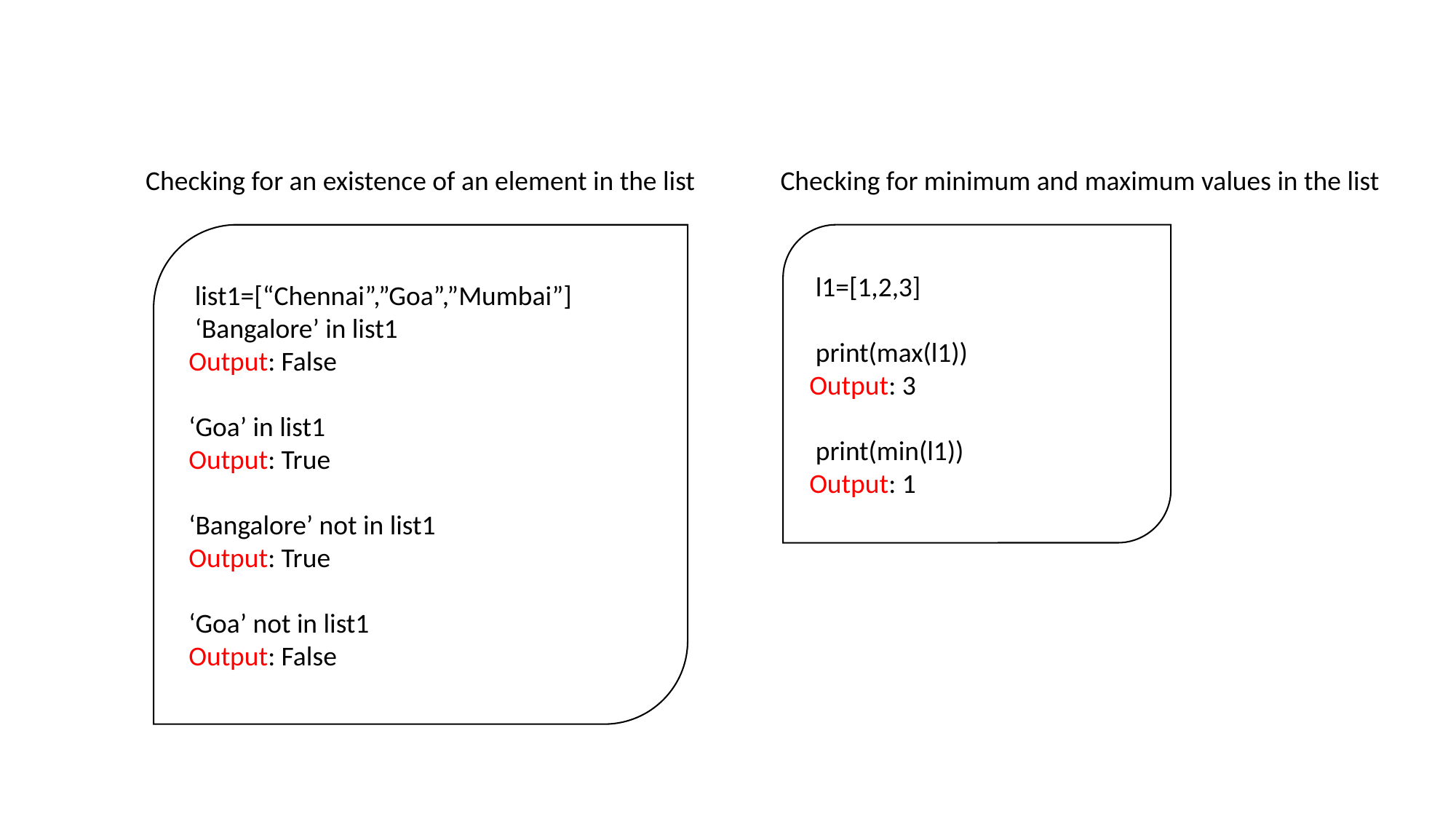

Checking for an existence of an element in the list
Checking for minimum and maximum values in the list
 list1=[“Chennai”,”Goa”,”Mumbai”]
 ‘Bangalore’ in list1
Output: False

‘Goa’ in list1
Output: True

‘Bangalore’ not in list1
Output: True

‘Goa’ not in list1
Output: False
 l1=[1,2,3]

 print(max(l1))
Output: 3

 print(min(l1))
Output: 1